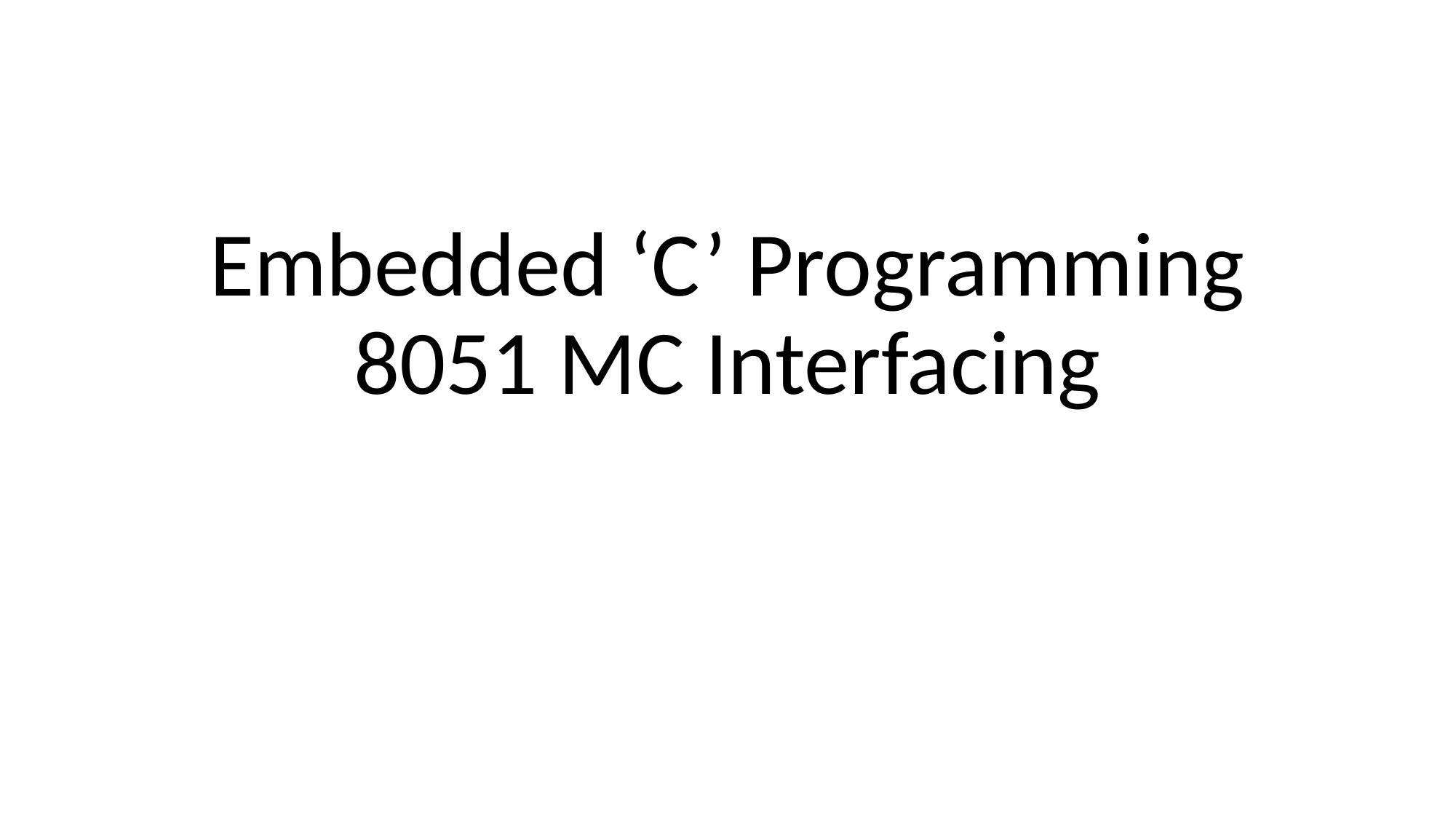

# Embedded ‘C’ Programming 8051 MC Interfacing